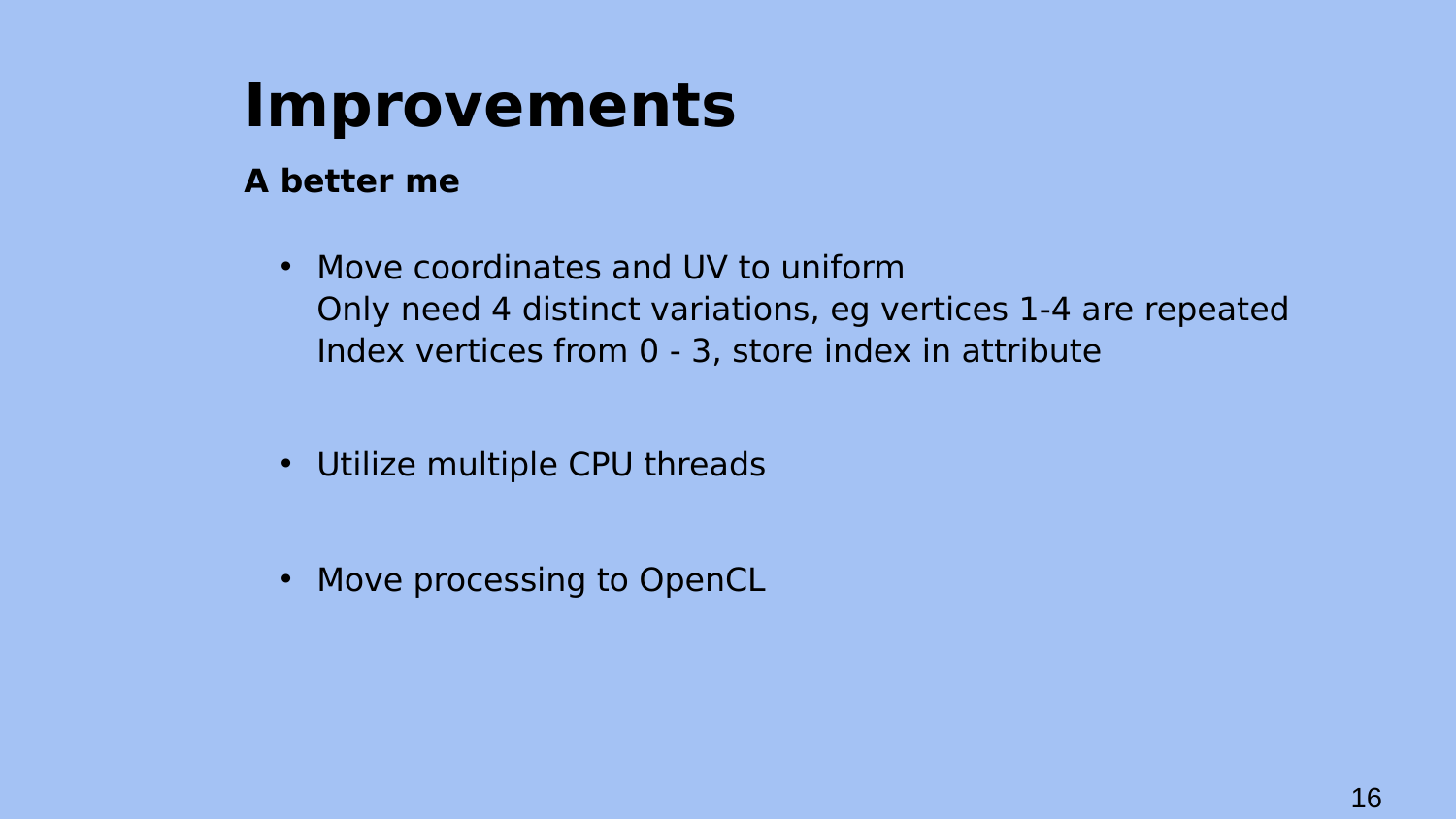

# Improvements
A better me
Move coordinates and UV to uniform
Only need 4 distinct variations, eg vertices 1-4 are repeated
Index vertices from 0 - 3, store index in attribute
Utilize multiple CPU threads
Move processing to OpenCL

16